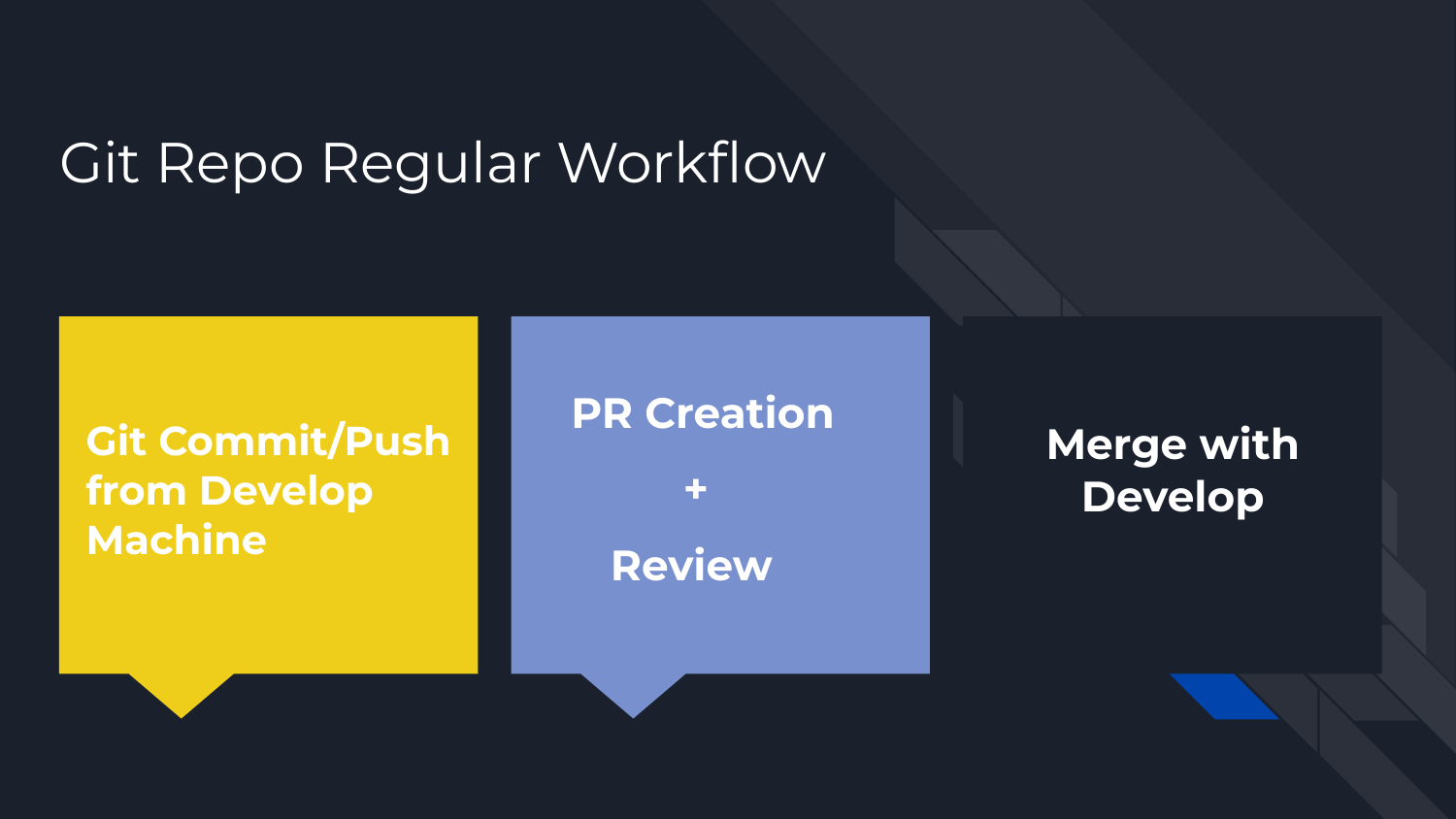

# Git Repo Regular Workflow

Git Commit/Push from Develop Machine

Merge with Develop
   PR Creation
+
Review